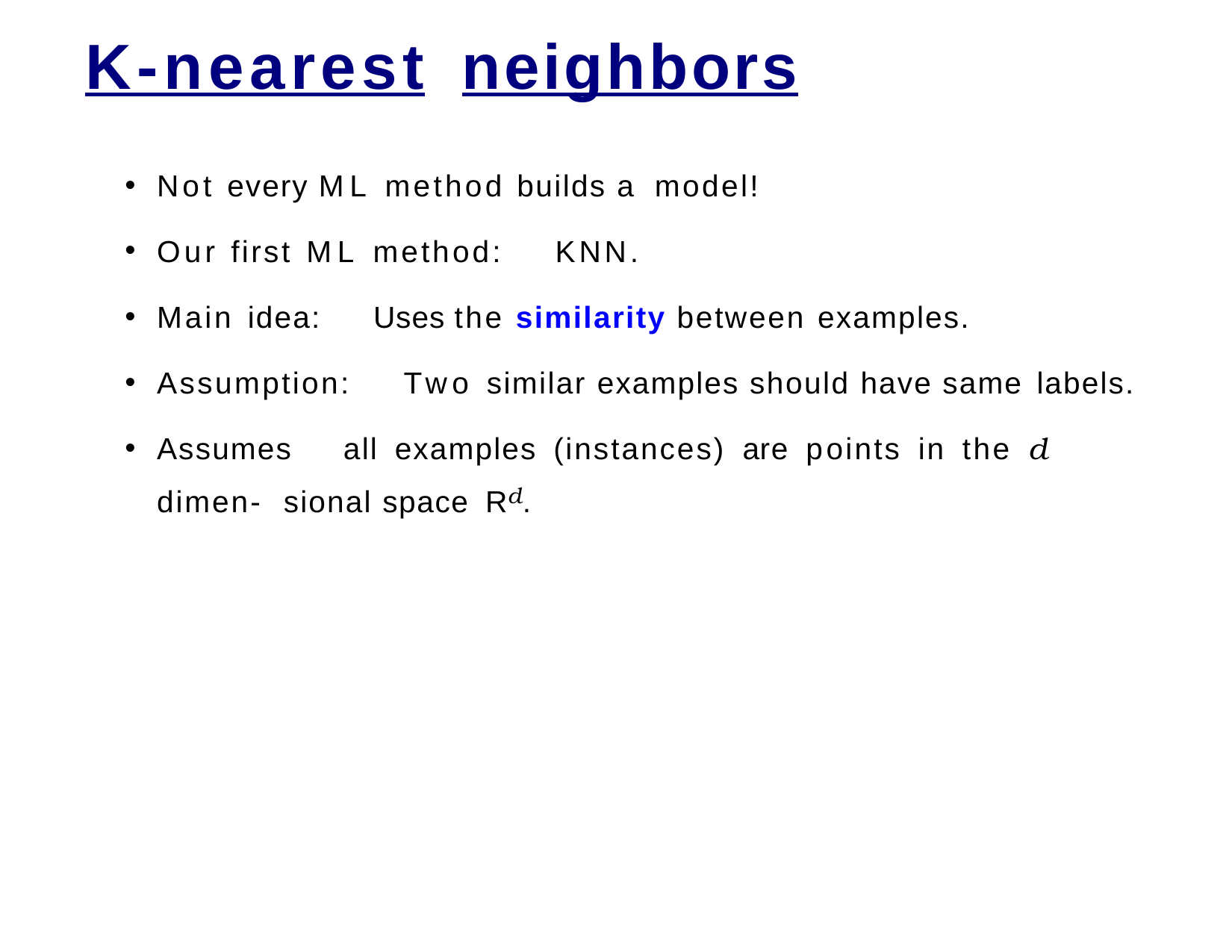

# K-nearest	neighbors
Not every ML method builds a model!
Our first ML method:	KNN.
Main idea:	Uses the similarity between examples.
Assumption:	Two similar examples should have same labels.
Assumes	all	examples	(instances)	are	points	in	the	d	dimen-  sional space Rd.